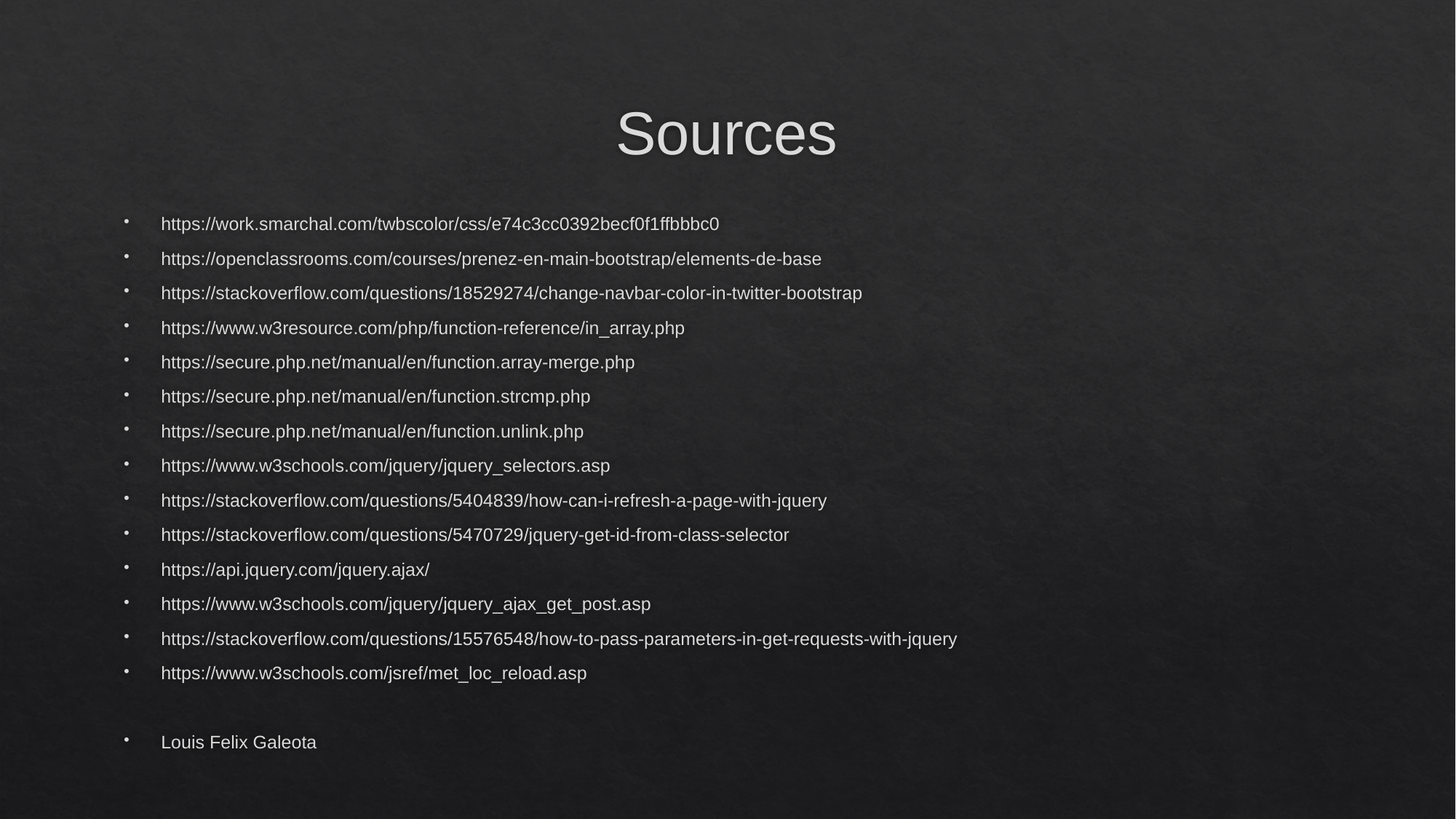

# Sources
https://work.smarchal.com/twbscolor/css/e74c3cc0392becf0f1ffbbbc0
https://openclassrooms.com/courses/prenez-en-main-bootstrap/elements-de-base
https://stackoverflow.com/questions/18529274/change-navbar-color-in-twitter-bootstrap
https://www.w3resource.com/php/function-reference/in_array.php
https://secure.php.net/manual/en/function.array-merge.php
https://secure.php.net/manual/en/function.strcmp.php
https://secure.php.net/manual/en/function.unlink.php
https://www.w3schools.com/jquery/jquery_selectors.asp
https://stackoverflow.com/questions/5404839/how-can-i-refresh-a-page-with-jquery
https://stackoverflow.com/questions/5470729/jquery-get-id-from-class-selector
https://api.jquery.com/jquery.ajax/
https://www.w3schools.com/jquery/jquery_ajax_get_post.asp
https://stackoverflow.com/questions/15576548/how-to-pass-parameters-in-get-requests-with-jquery
https://www.w3schools.com/jsref/met_loc_reload.asp

Louis Felix Galeota